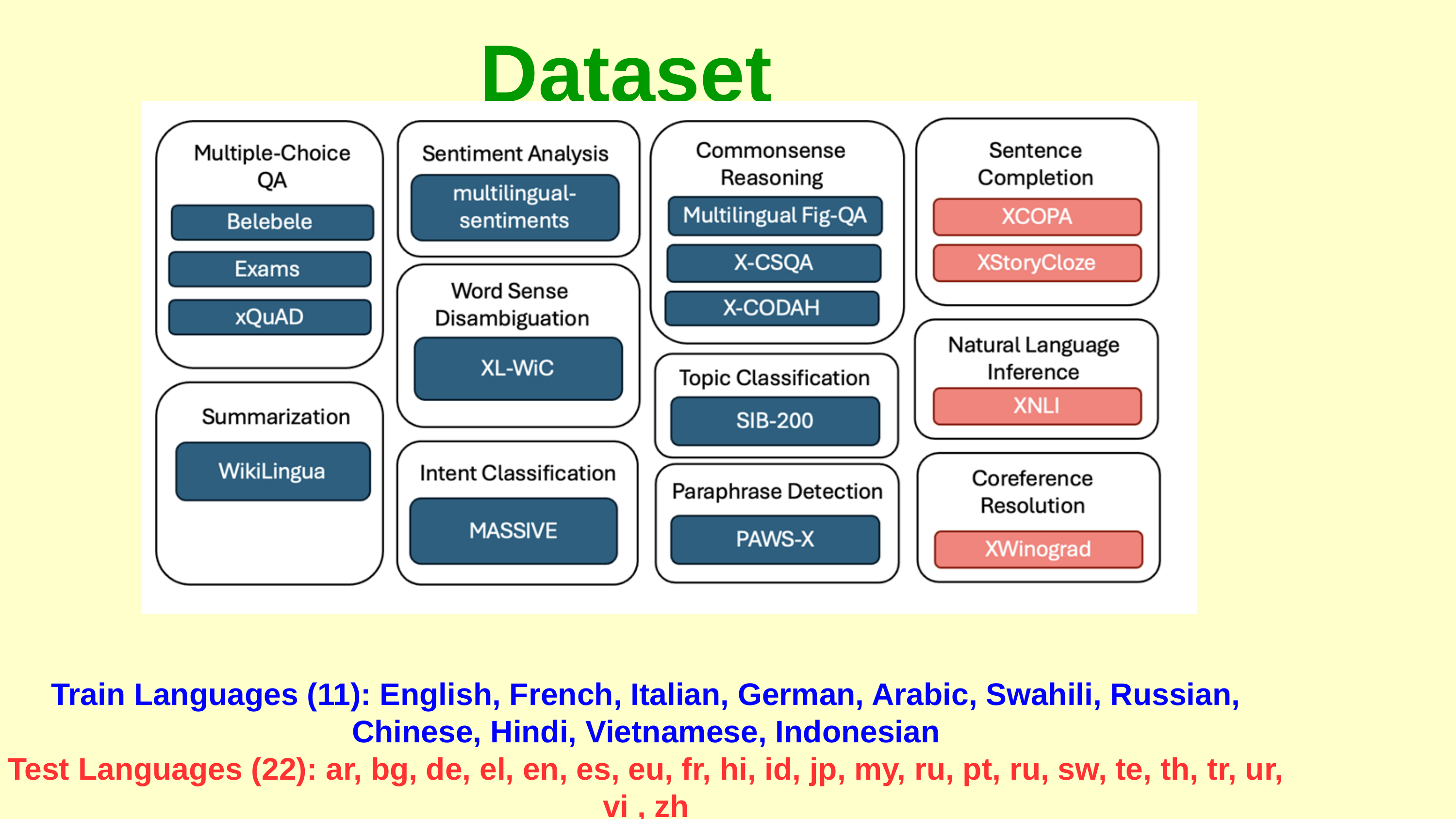

Dataset

Train Languages (11): English, French, Italian, German, Arabic, Swahili, Russian, Chinese, Hindi, Vietnamese, Indonesian
Test Languages (22): ar, bg, de, el, en, es, eu, fr, hi, id, jp, my, ru, pt, ru, sw, te, th, tr, ur, vi , zh